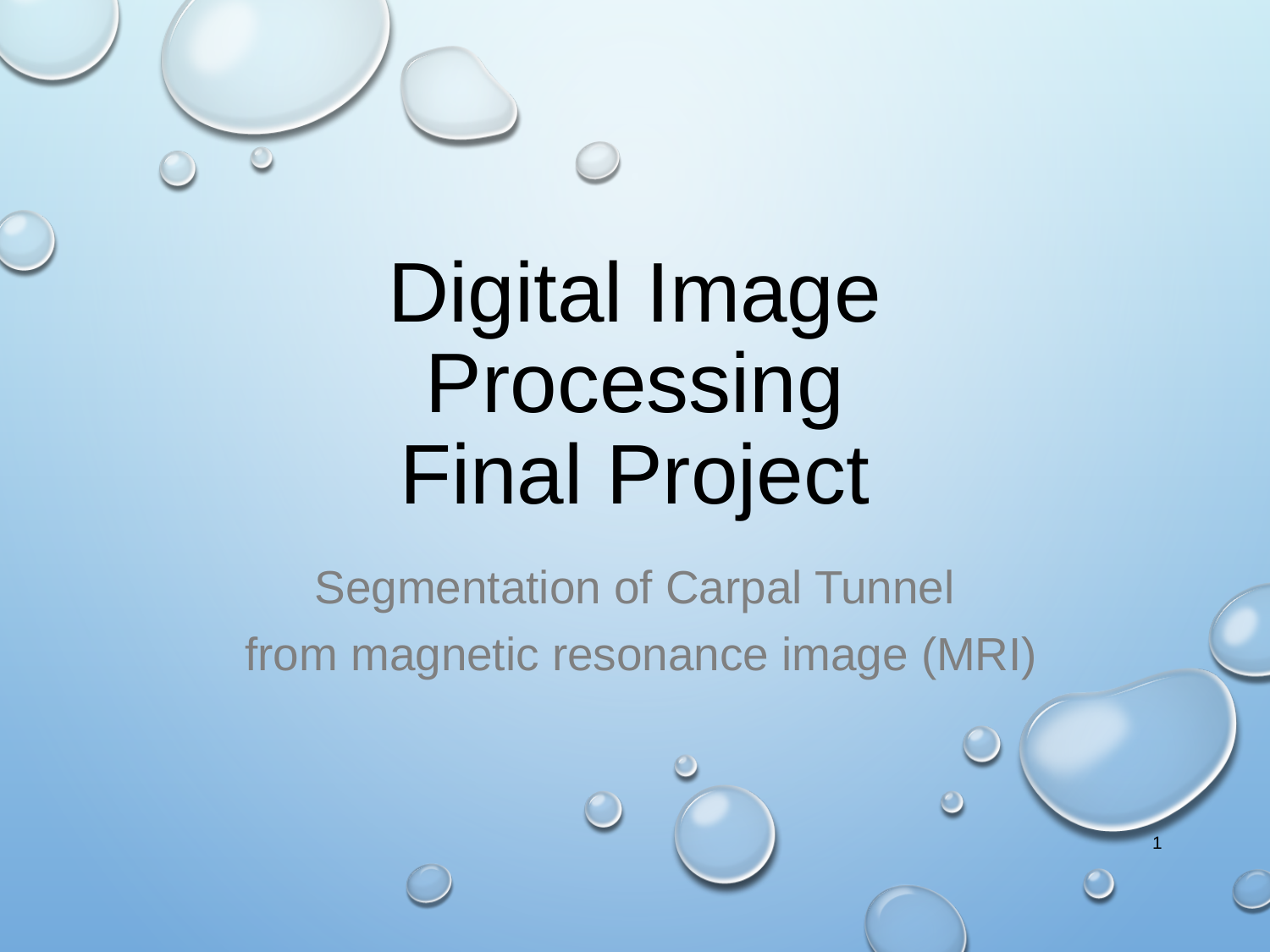

# Digital Image Processing Final Project
Segmentation of Carpal Tunnel
 from magnetic resonance image (MRI)
1